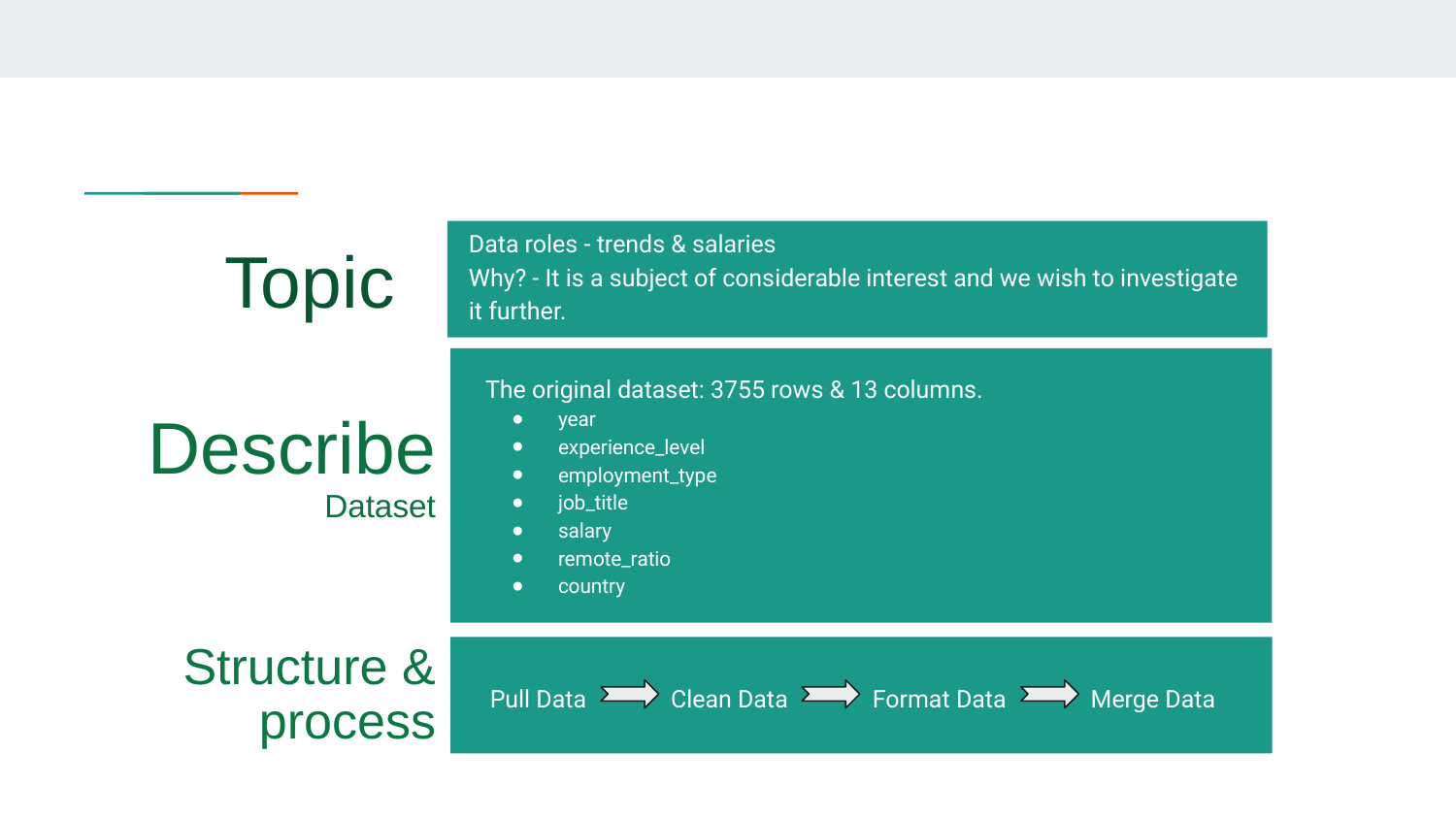

Topic
Data roles - trends & salaries
Why? - It is a subject of considerable interest and we wish to investigate it further.

Describe
Dataset
The original dataset: 3755 rows & 13 columns.
year
experience_level
employment_type
job_title
salary
remote_ratio
country

Structure & process
Pull Data              Clean Data              Format Data              Merge Data